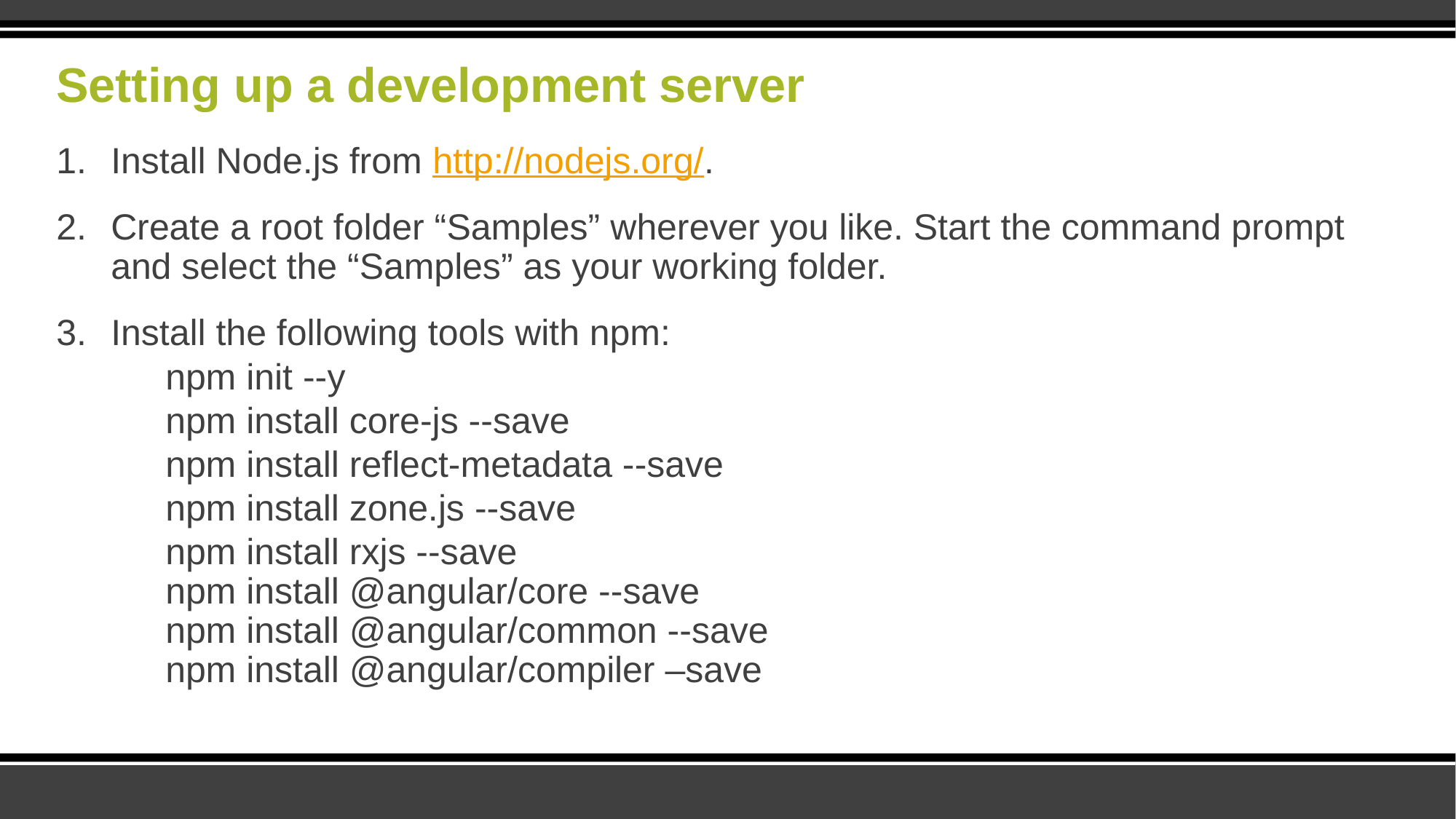

# Setting up a development server
Install Node.js from http://nodejs.org/.
Create a root folder “Samples” wherever you like. Start the command prompt and select the “Samples” as your working folder.
Install the following tools with npm:
	npm init --y
	npm install core-js --save
	npm install reflect-metadata --save
	npm install zone.js --save
	npm install rxjs --save
	npm install @angular/core --save
	npm install @angular/common --save
	npm install @angular/compiler –save